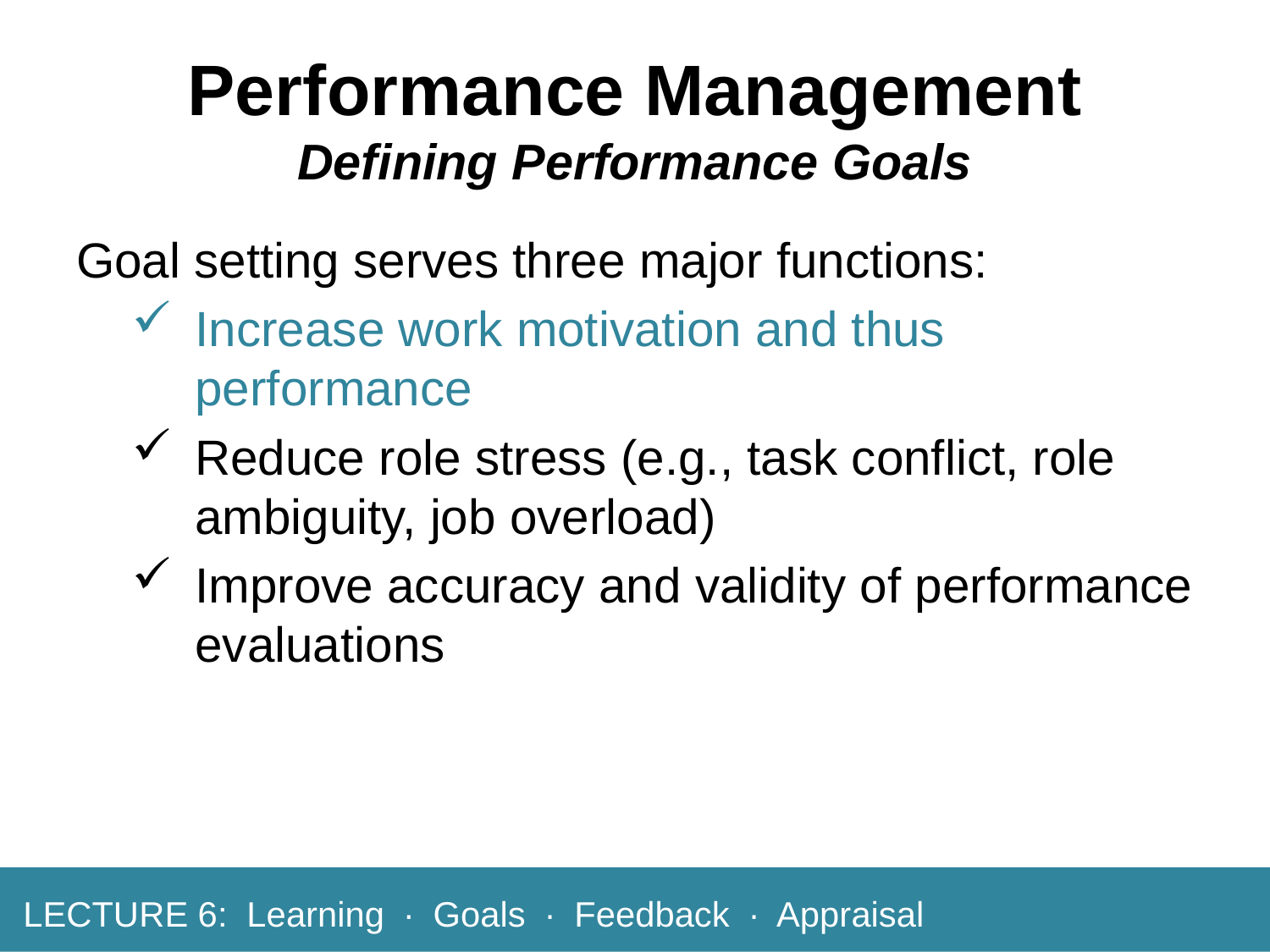

Performance Management
Defining Performance Goals
Goal setting serves three major functions:
Increase work motivation and thus performance
Reduce role stress (e.g., task conflict, role ambiguity, job overload)
Improve accuracy and validity of performance evaluations
LECTURE 6:  Learning  ∙  Goals  ∙  Feedback  ∙  Appraisal